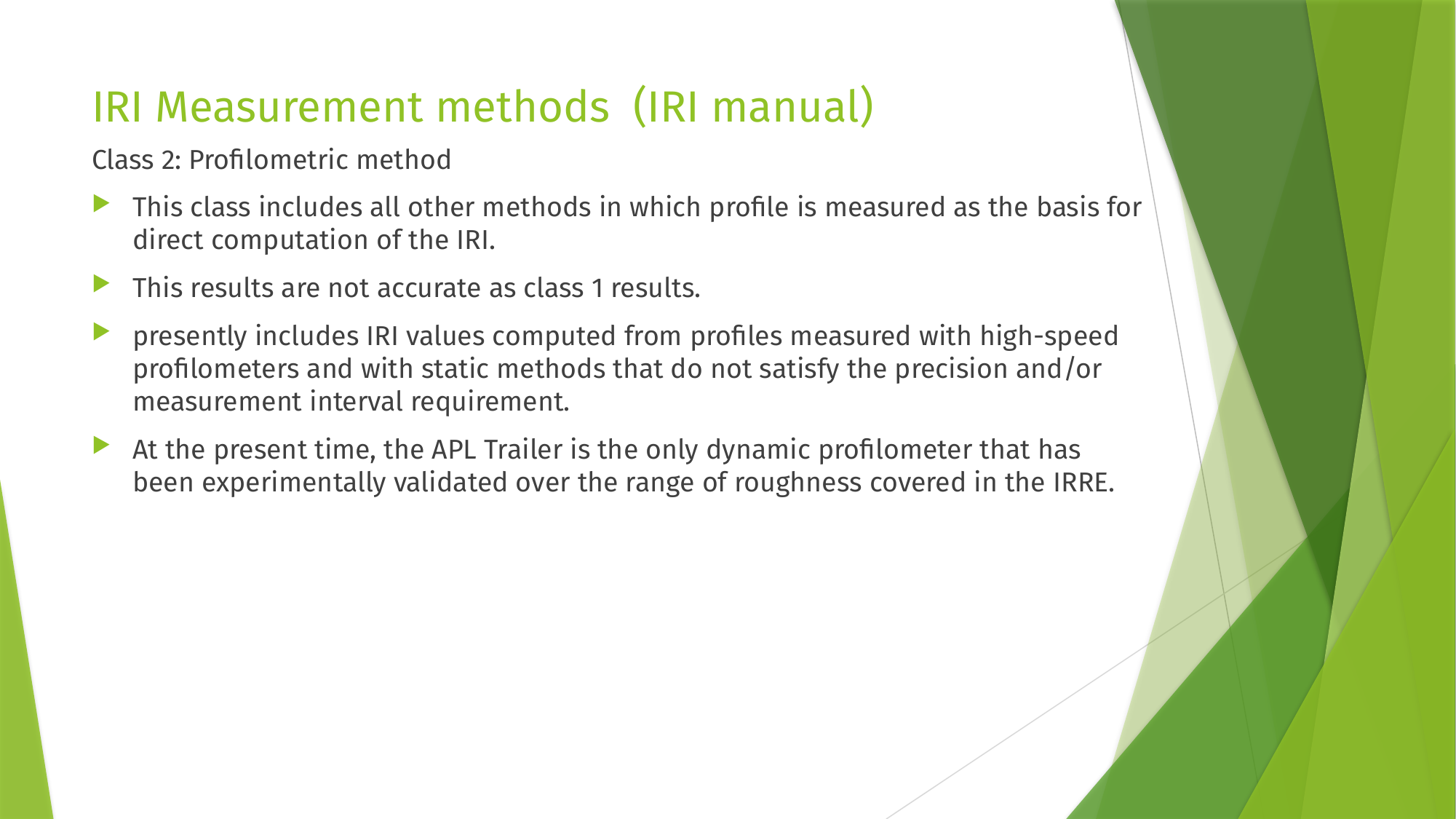

# IRI Measurement methods  (IRI manual)
Class 2: Profilometric method
This class includes all other methods in which profile is measured as the basis for direct computation of the IRI.
This results are not accurate as class 1 results.
presently includes IRI values computed from profiles measured with high-speed profilometers and with static methods that do not satisfy the precision and/or measurement interval requirement.
At the present time, the APL Trailer is the only dynamic profilometer that has been experimentally validated over the range of roughness covered in the IRRE.